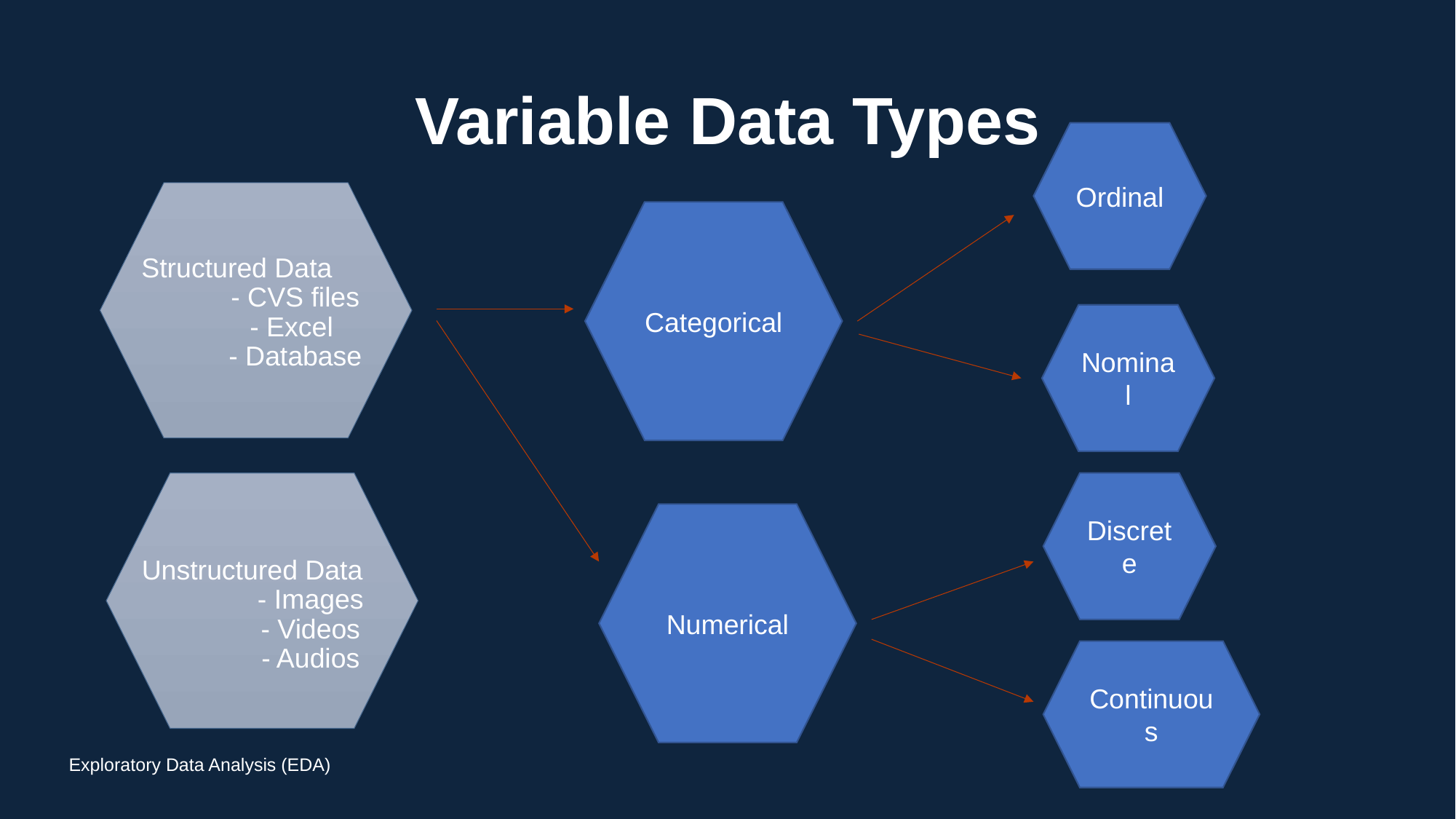

# Variable Data Types
Ordinal

Categorical
Structured Data
	- CVS files
	- Excel
	- Database
Nominal

Discrete
Unstructured Data
	- Images
	- Videos
	- Audios
Numerical
Continuous
Exploratory Data Analysis (EDA)